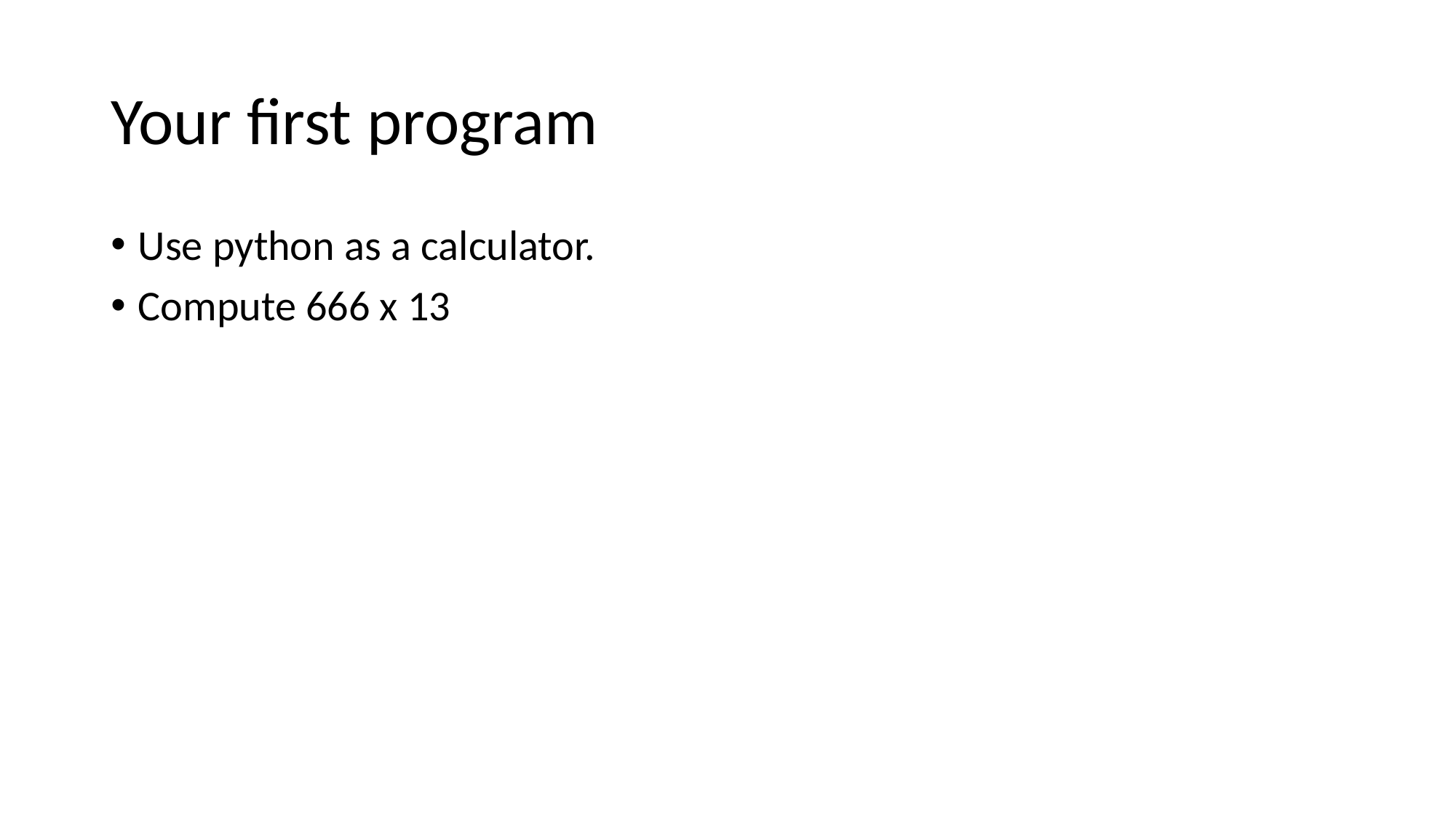

# Your first program
Use python as a calculator.
Compute 666 x 13